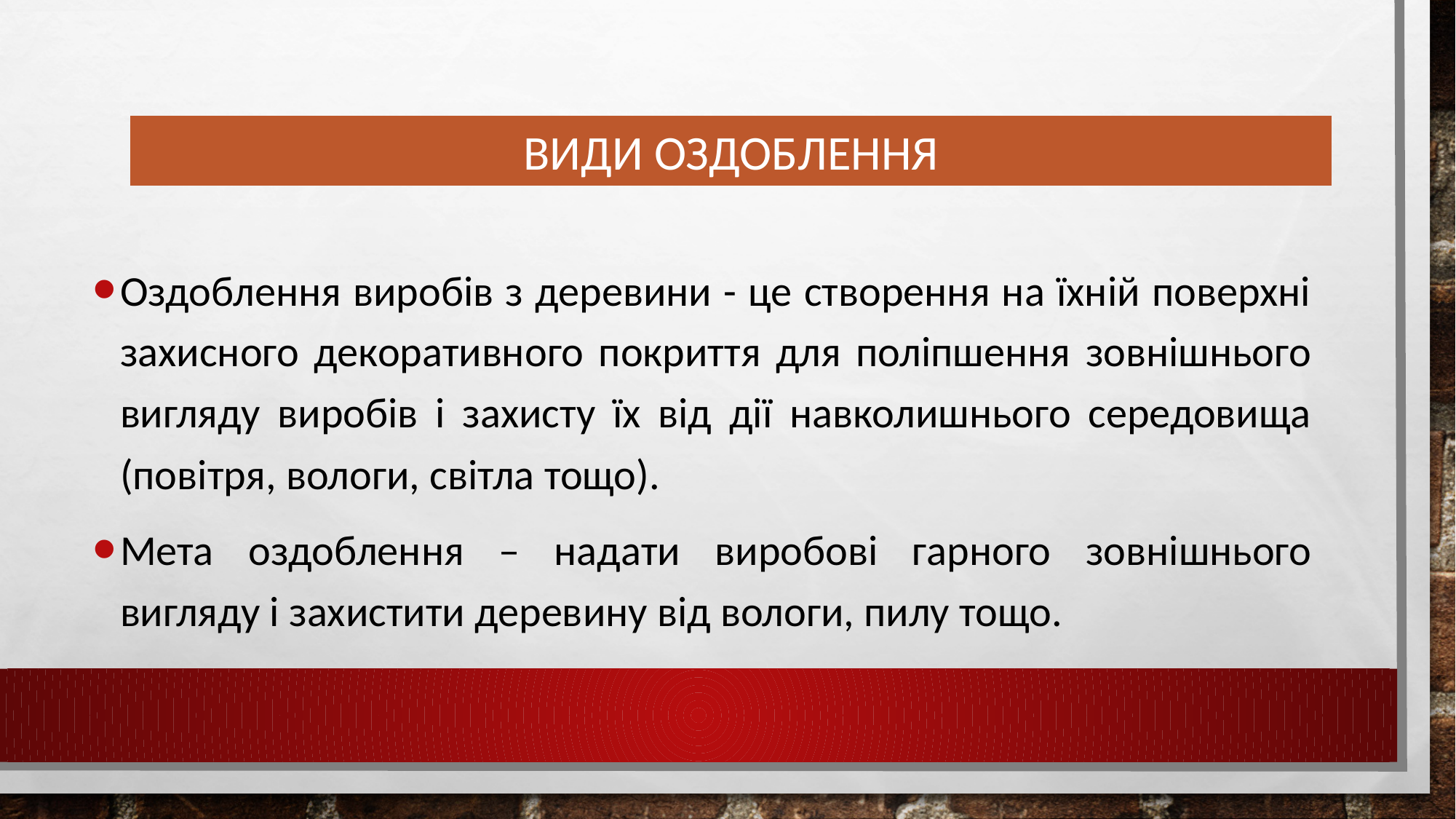

ВИДИ ОЗДОБЛЕННЯ
Оздоблення виробів з деревини - це створення на їхній поверхні захисного декоративного покриття для поліпшення зовнішнього вигляду виробів і захисту їх від дії навколишнього середовища (повітря, вологи, світла тощо).
Мета оздоблення – надати виробові гарного зовнішнього вигляду і захистити деревину від вологи, пилу тощо.